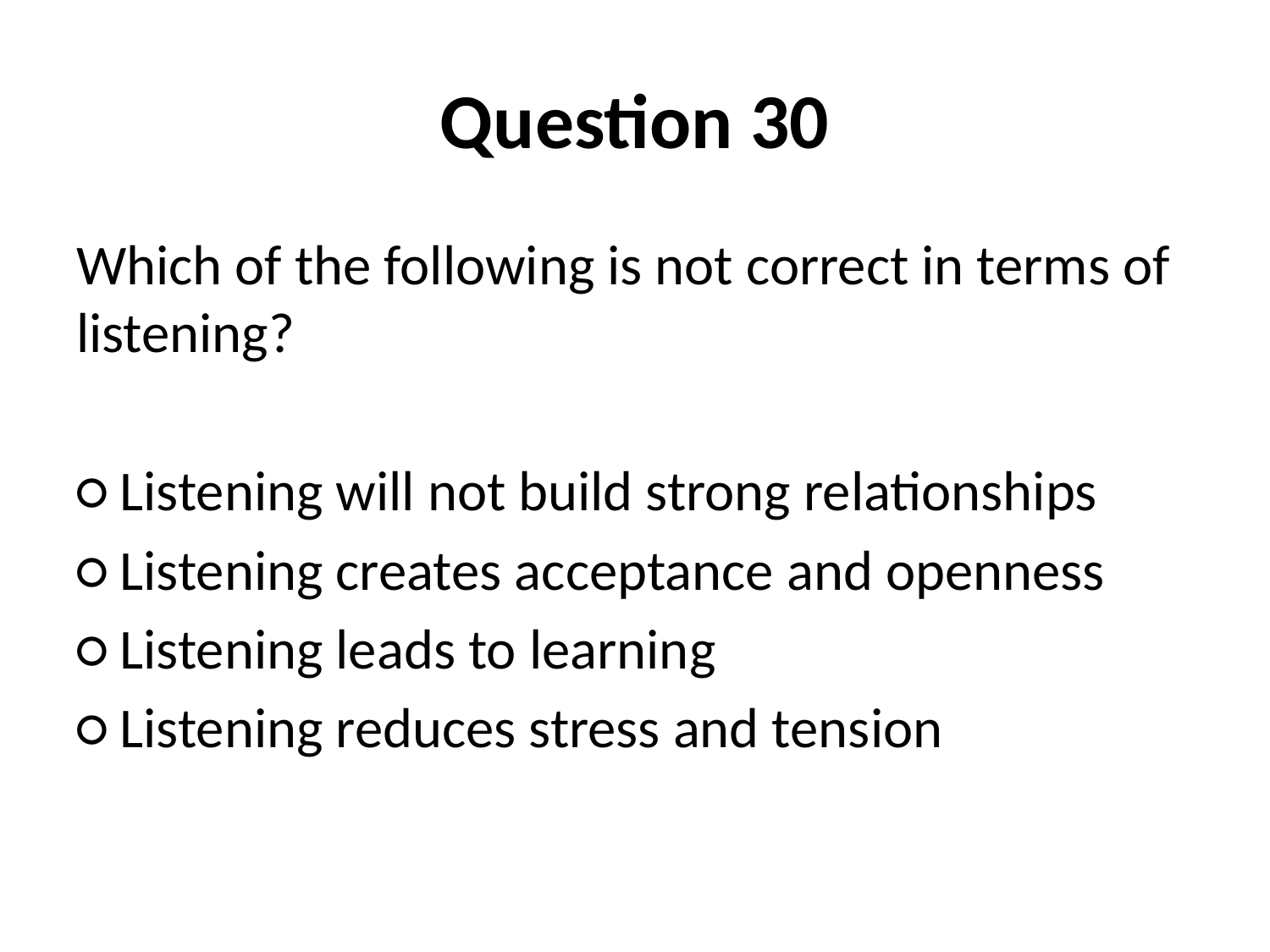

# Question 30
Which of the following is not correct in terms of listening?

○ Listening will not build strong relationships
○ Listening creates acceptance and openness
○ Listening leads to learning
○ Listening reduces stress and tension